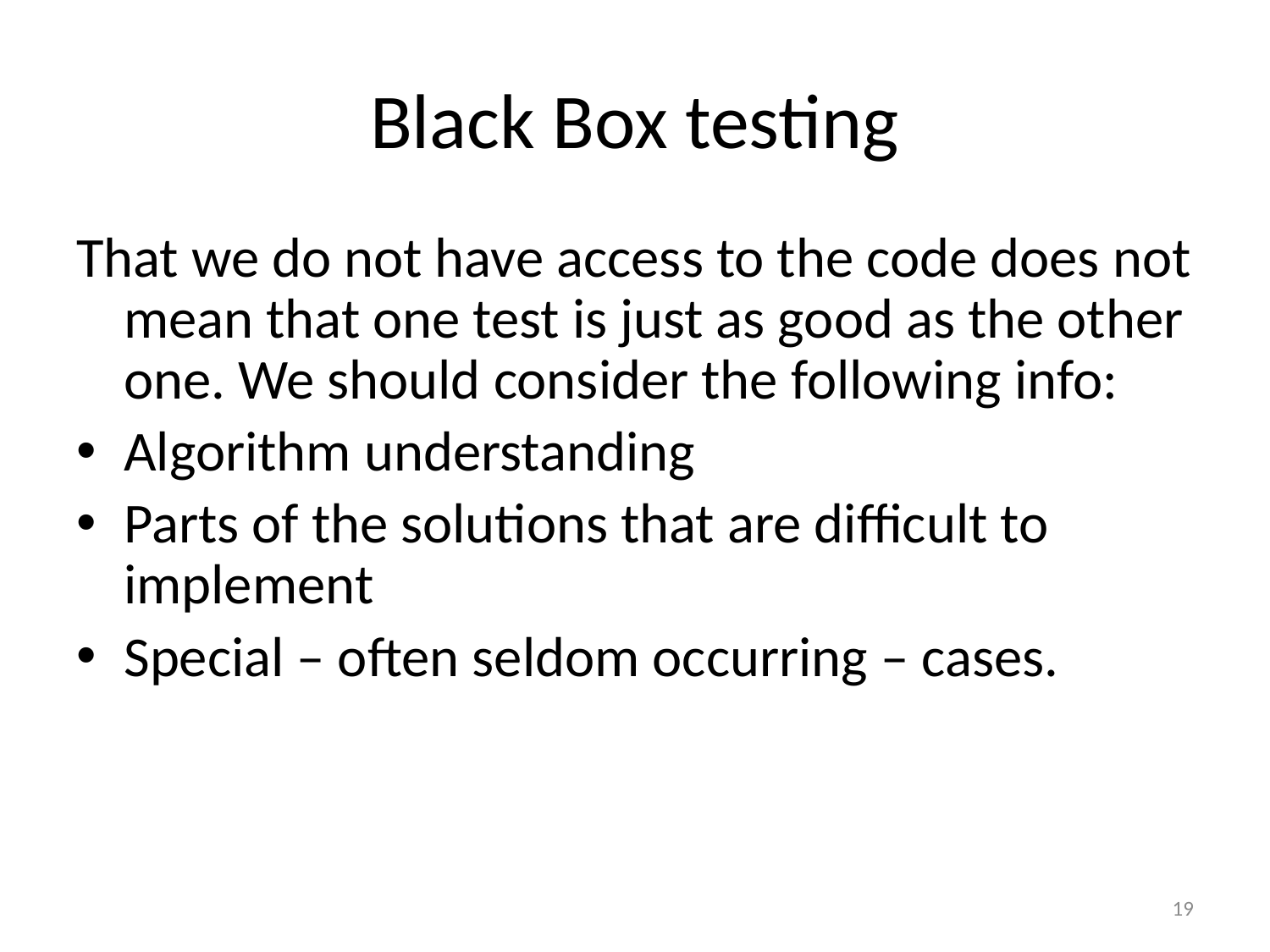

# Black Box testing
That we do not have access to the code does not mean that one test is just as good as the other one. We should consider the following info:
Algorithm understanding
Parts of the solutions that are difficult to implement
Special – often seldom occurring – cases.

19